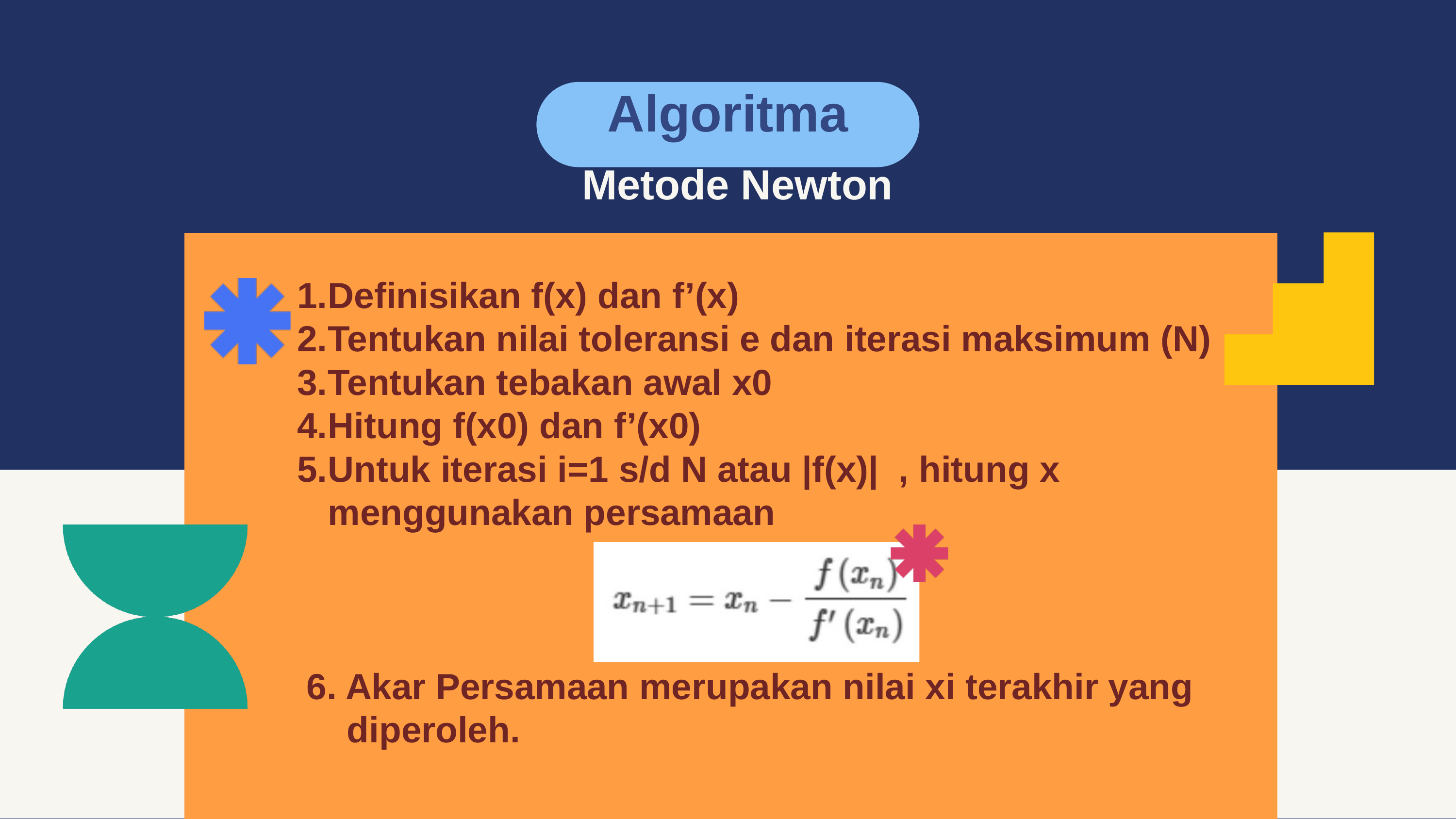

Algoritma
Metode Newton

Definisikan f(x) dan f’(x)
Tentukan nilai toleransi e dan iterasi maksimum (N)
Tentukan tebakan awal x0
Hitung f(x0) dan f’(x0)
Untuk iterasi i=1 s/d N atau |f(x)|  , hitung x menggunakan persamaan

    6. Akar Persamaan merupakan nilai xi terakhir yang
        diperoleh.